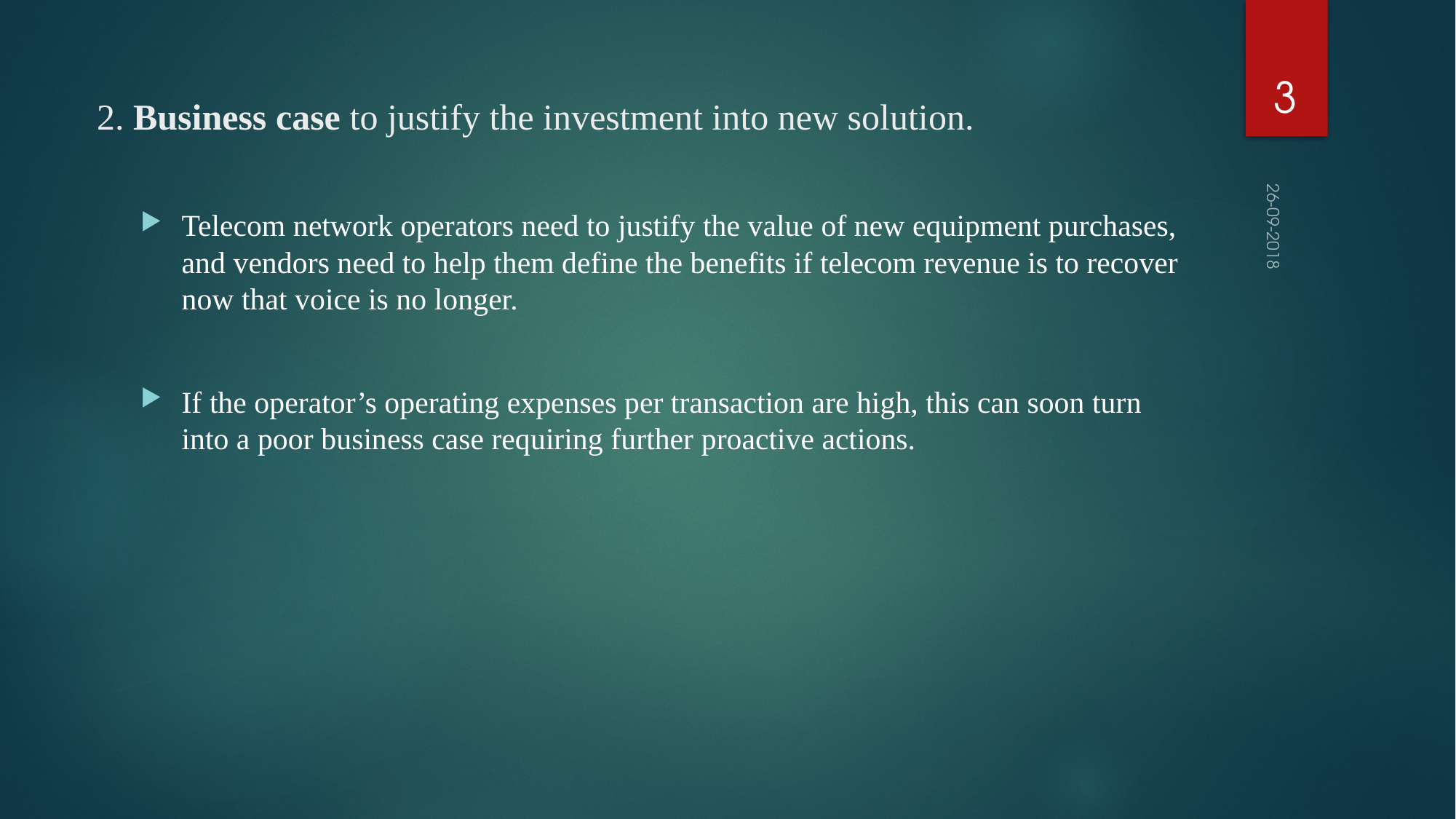

3
# 2. Business case to justify the investment into new solution.
Telecom network operators need to justify the value of new equipment purchases, and vendors need to help them define the benefits if telecom revenue is to recover now that voice is no longer.

If the operator’s operating expenses per transaction are high, this can soon turn into a poor business case requiring further proactive actions.

26-09-2018